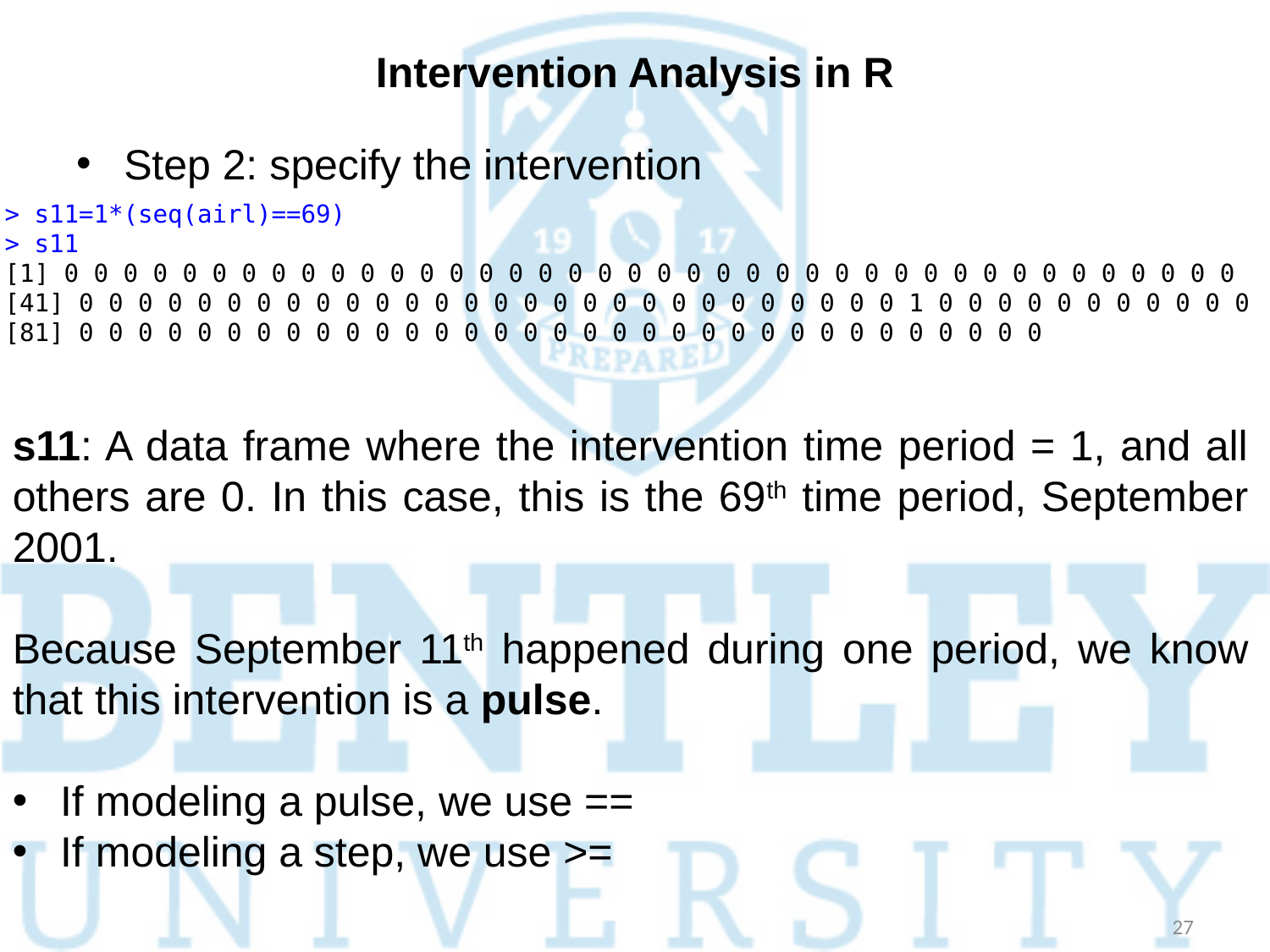

# Intervention Analysis in R
Step 2: specify the intervention

> s11=1*(seq(airl)==69)
> s11
[1] 0 0 0 0 0 0 0 0 0 0 0 0 0 0 0 0 0 0 0 0 0 0 0 0 0 0 0 0 0 0 0 0 0 0 0 0 0 0 0 0
[41] 0 0 0 0 0 0 0 0 0 0 0 0 0 0 0 0 0 0 0 0 0 0 0 0 0 0 0 0 1 0 0 0 0 0 0 0 0 0 0 0
[81] 0 0 0 0 0 0 0 0 0 0 0 0 0 0 0 0 0 0 0 0 0 0 0 0 0 0 0 0 0 0 0 0 0

s11: A data frame where the intervention time period = 1, and all others are 0. In this case, this is the 69th time period, September 2001.

Because September 11th happened during one period, we know that this intervention is a pulse.

If modeling a pulse, we use ==
If modeling a step, we use >=

27